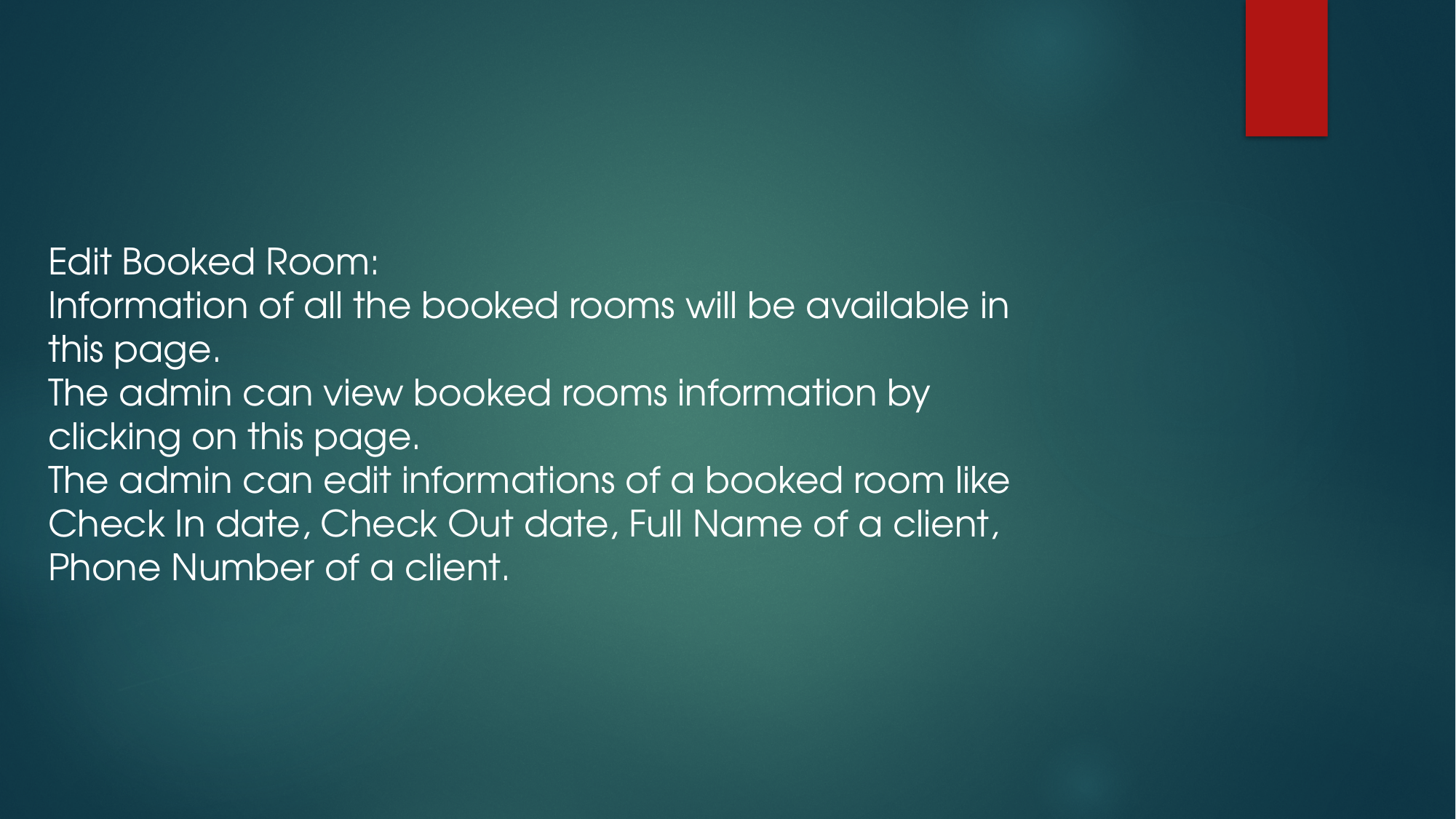

Edit Booked Room:
Information of all the booked rooms will be available in this page.
The admin can view booked rooms information by clicking on this page.
The admin can edit informations of a booked room like Check In date, Check Out date, Full Name of a client, Phone Number of a client.